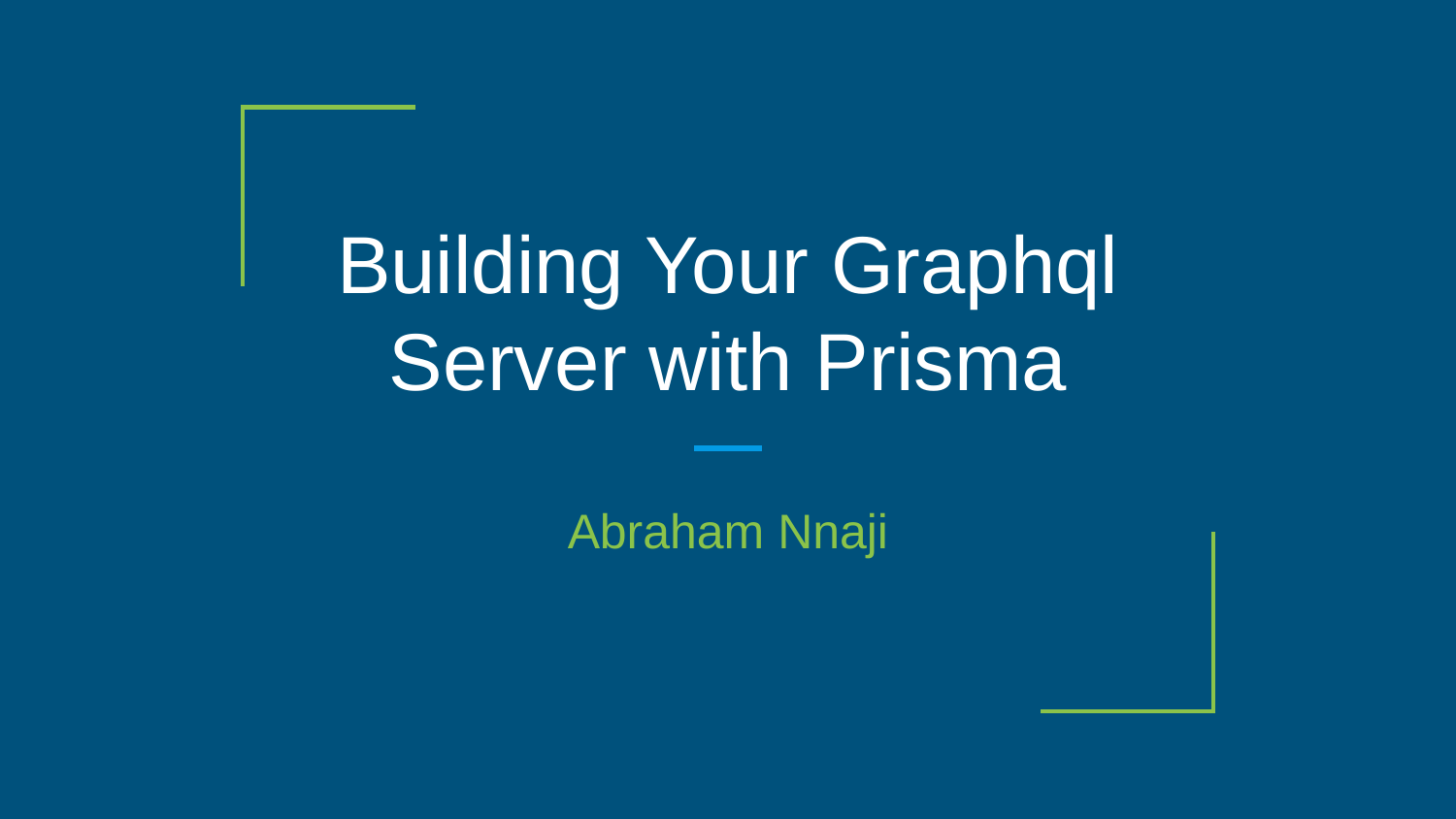

# Building Your Graphql Server with Prisma
Abraham Nnaji